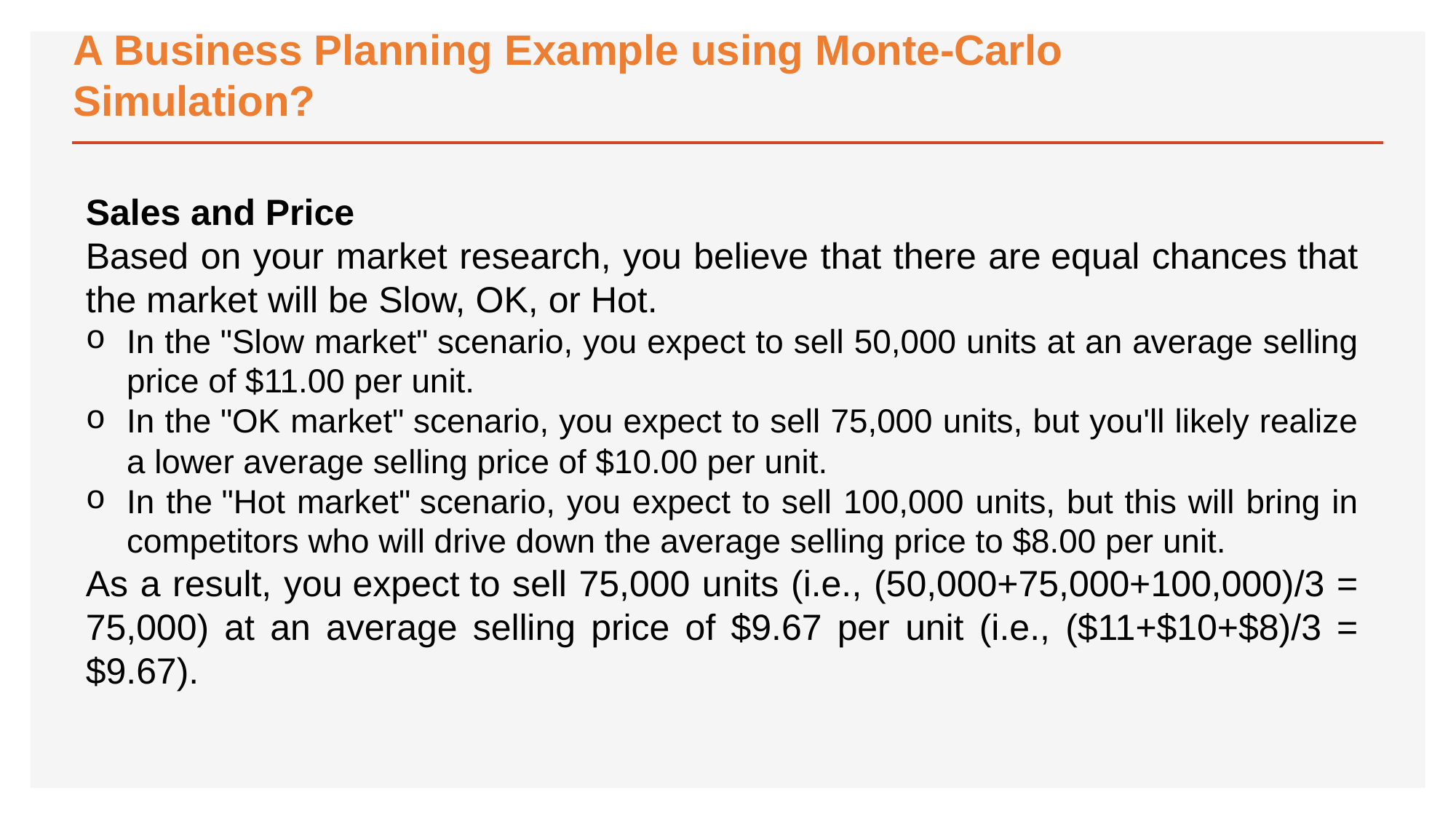

# A Business Planning Example using Monte-Carlo Simulation?

Sales and Price
Based on your market research, you believe that there are equal chances that the market will be Slow, OK, or Hot.
In the "Slow market" scenario, you expect to sell 50,000 units at an average selling price of $11.00 per unit.
In the "OK market" scenario, you expect to sell 75,000 units, but you'll likely realize a lower average selling price of $10.00 per unit.
In the "Hot market" scenario, you expect to sell 100,000 units, but this will bring in competitors who will drive down the average selling price to $8.00 per unit.
As a result, you expect to sell 75,000 units (i.e., (50,000+75,000+100,000)/3 = 75,000) at an average selling price of $9.67 per unit (i.e., ($11+$10+$8)/3 = $9.67).